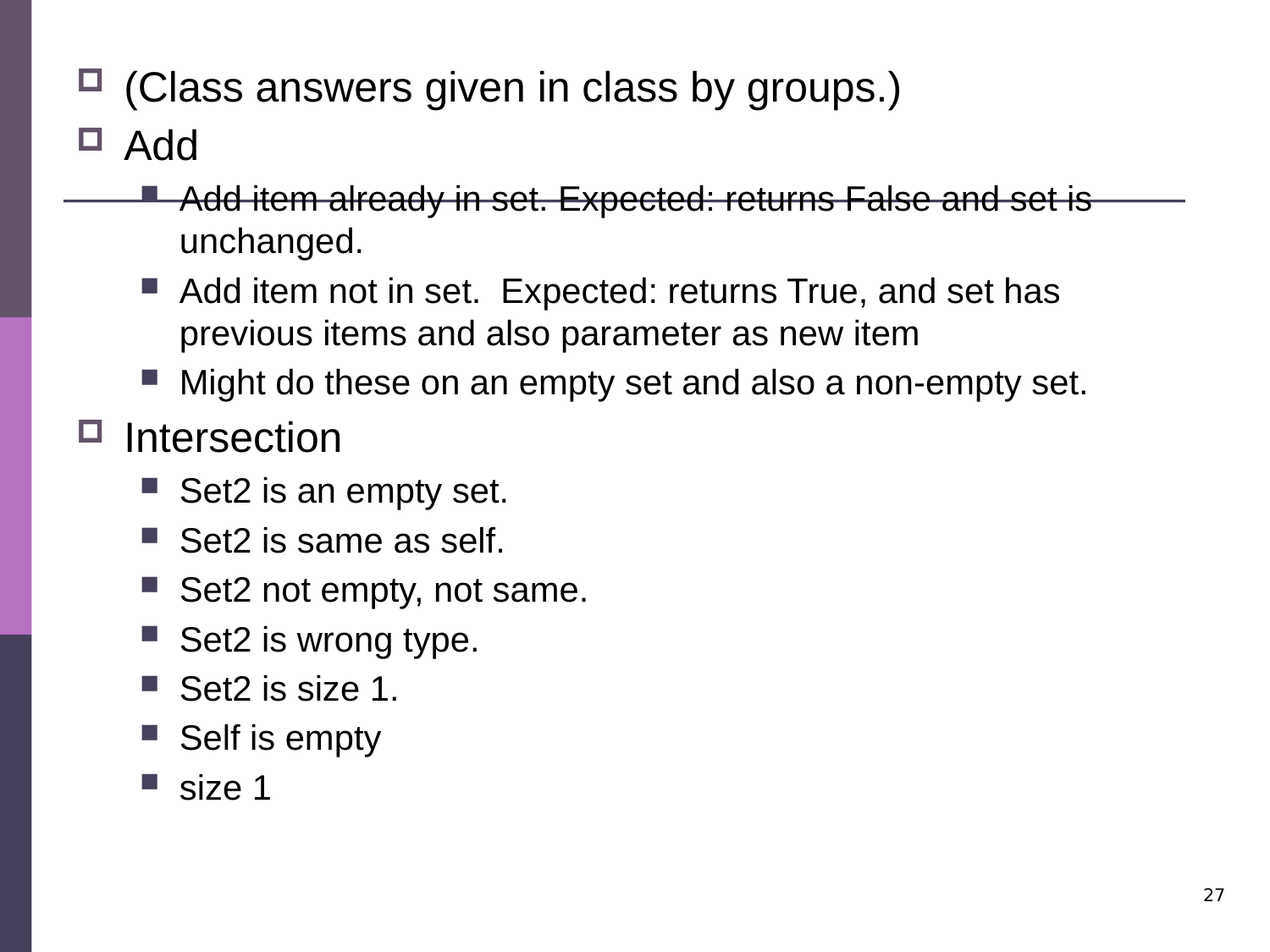

(Class answers given in class by groups.)
Add
Add item already in set. Expected: returns False and set is unchanged.
Add item not in set.  Expected: returns True, and set has previous items and also parameter as new item
Might do these on an empty set and also a non-empty set.
Intersection
Set2 is an empty set.
Set2 is same as self.
Set2 not empty, not same.
Set2 is wrong type.
Set2 is size 1.
Self is empty
size 1

27